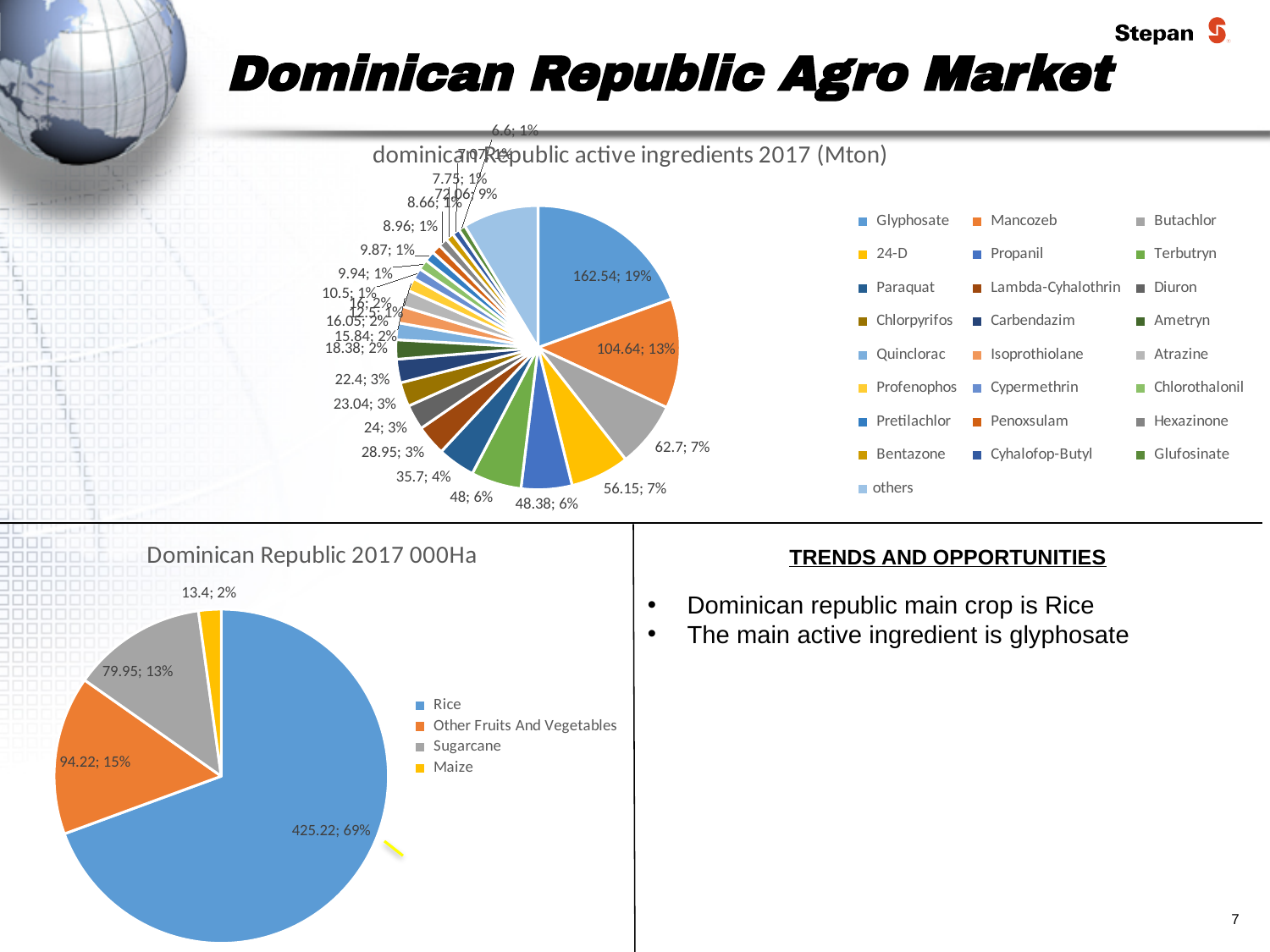

Dominican Republic Agro Market

### Chart: dominican Republic active ingredients 2017 (Mton)

| Category |  |
|---|---|
|  Glyphosate | 162.54 |
|  Mancozeb | 104.64 |
|  Butachlor | 62.7 |
|  24-D | 56.15 |
|  Propanil | 48.38 |
|  Terbutryn | 48.0 |
|  Paraquat | 35.7 |
|  Lambda-Cyhalothrin | 28.95 |
|  Diuron | 24.0 |
|  Chlorpyrifos | 23.04 |
|  Carbendazim | 22.4 |
|  Ametryn | 18.38 |
|  Quinclorac | 16.05 |
|  Isoprothiolane | 16.0 |
|  Atrazine | 15.84 |
|  Profenophos | 12.5 |
|  Cypermethrin | 10.5 |
|  Chlorothalonil | 9.94 |
|  Pretilachlor | 9.87 |
|  Penoxsulam | 8.96 |
|  Hexazinone | 8.66 |
|  Bentazone | 7.75 |
|  Cyhalofop-Butyl | 7.07 |
|  Glufosinate | 6.6 |
| others | 72.06 |

### Chart: Dominican Republic 2017 000Ha

| Category |  |
|---|---|
|  Rice | 425.22 |
|  Other Fruits And Vegetables | 94.21999999999998 |
|  Sugarcane | 79.95 |
|  Maize | 13.4 |
TRENDS AND OPPORTUNITIES
Dominican republic main crop is Rice
The main active ingredient is glyphosate
7